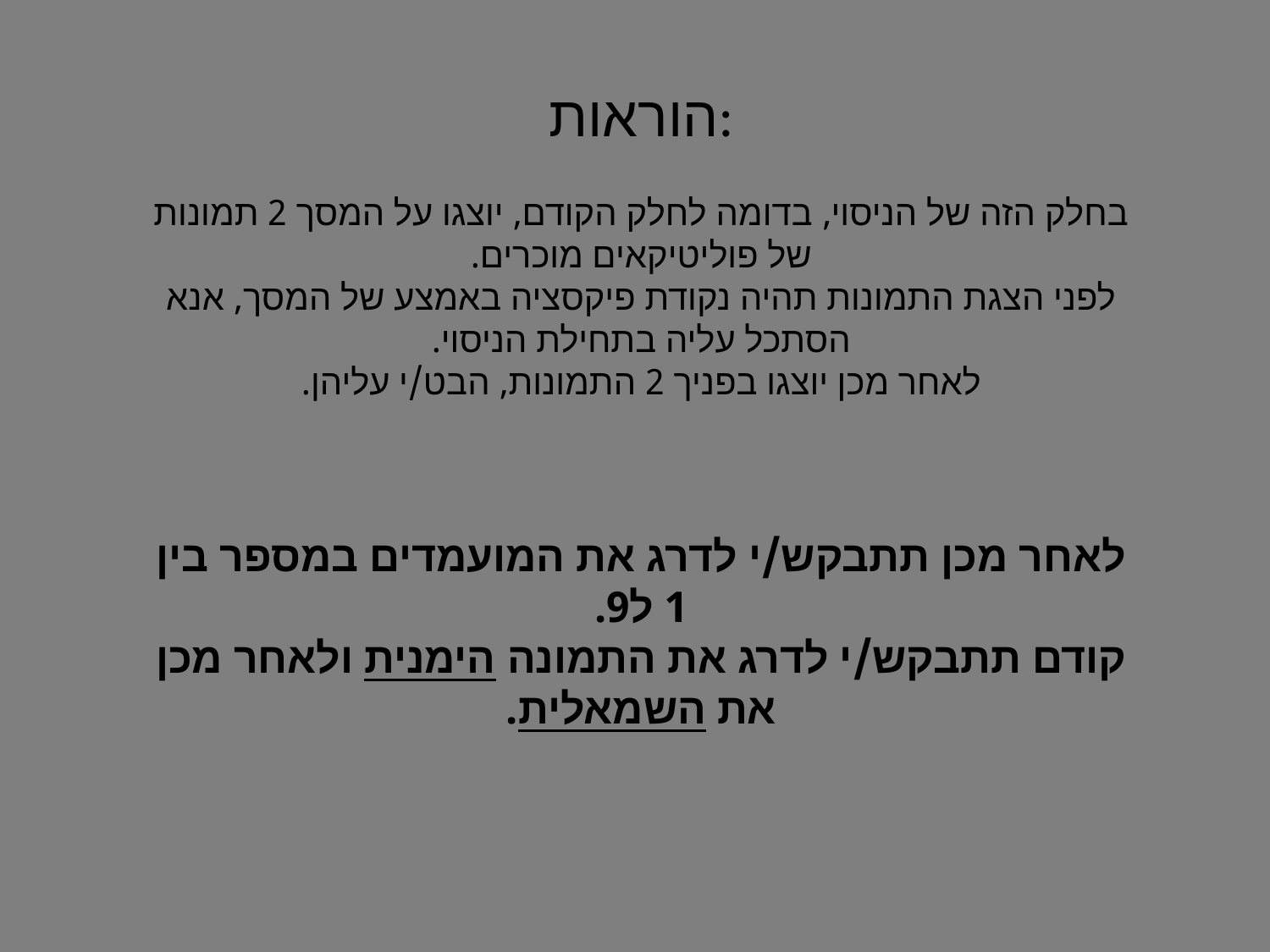

הוראות:

בחלק הזה של הניסוי, בדומה לחלק הקודם, יוצגו על המסך 2 תמונות של פוליטיקאים מוכרים.
לפני הצגת התמונות תהיה נקודת פיקסציה באמצע של המסך, אנא הסתכל עליה בתחילת הניסוי.
לאחר מכן יוצגו בפניך 2 התמונות, הבט/י עליהן.

לאחר מכן תתבקש/י לדרג את המועמדים במספר בין 1 ל9.
קודם תתבקש/י לדרג את התמונה הימנית ולאחר מכן את השמאלית.